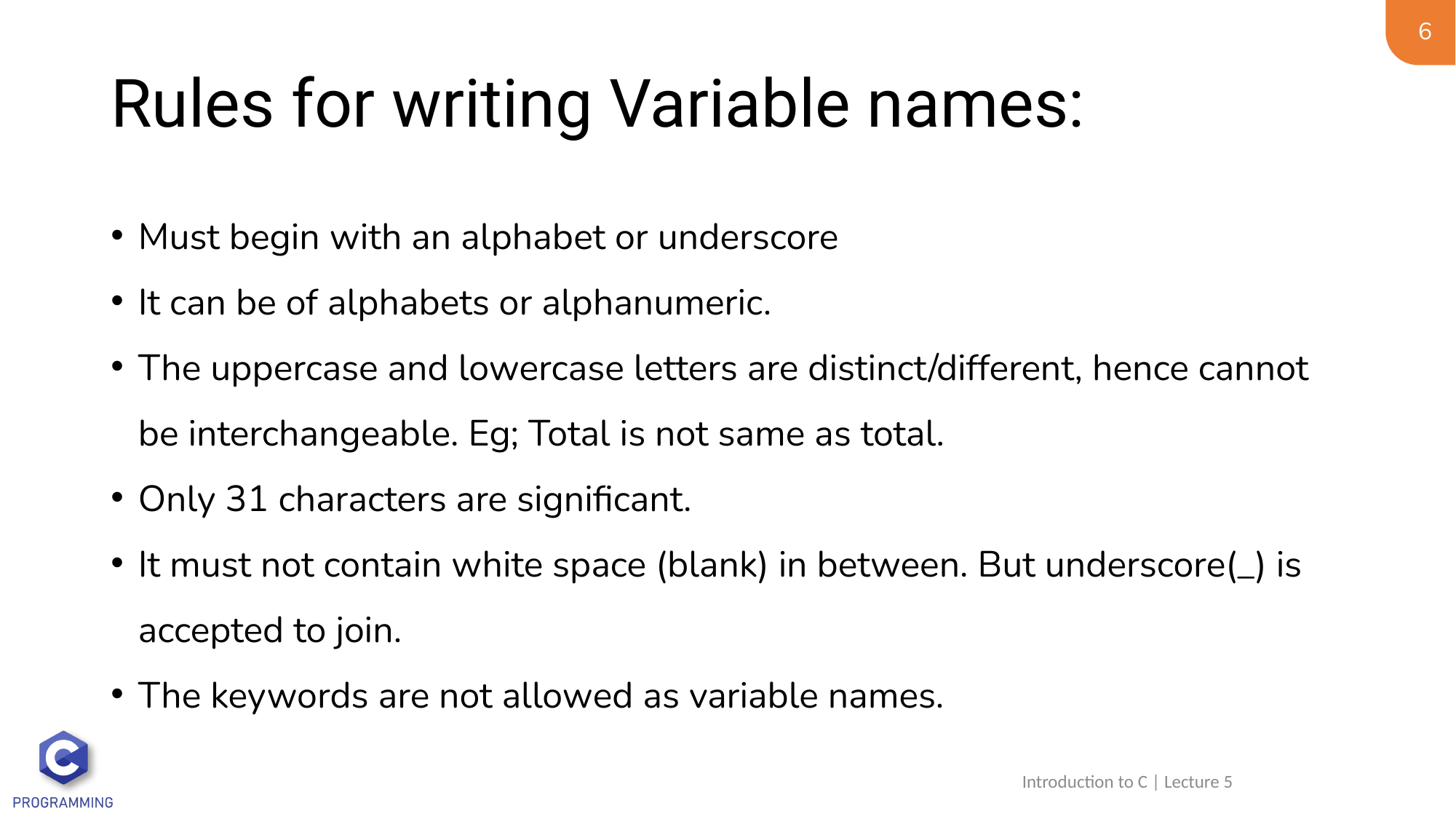

6
# Rules for writing Variable names:
Must begin with an alphabet or underscore
It can be of alphabets or alphanumeric.
The uppercase and lowercase letters are distinct/different, hence cannot be interchangeable. Eg; Total is not same as total.
Only 31 characters are significant.
It must not contain white space (blank) in between. But underscore(_) is accepted to join.
The keywords are not allowed as variable names.
Introduction to C | Lecture 5